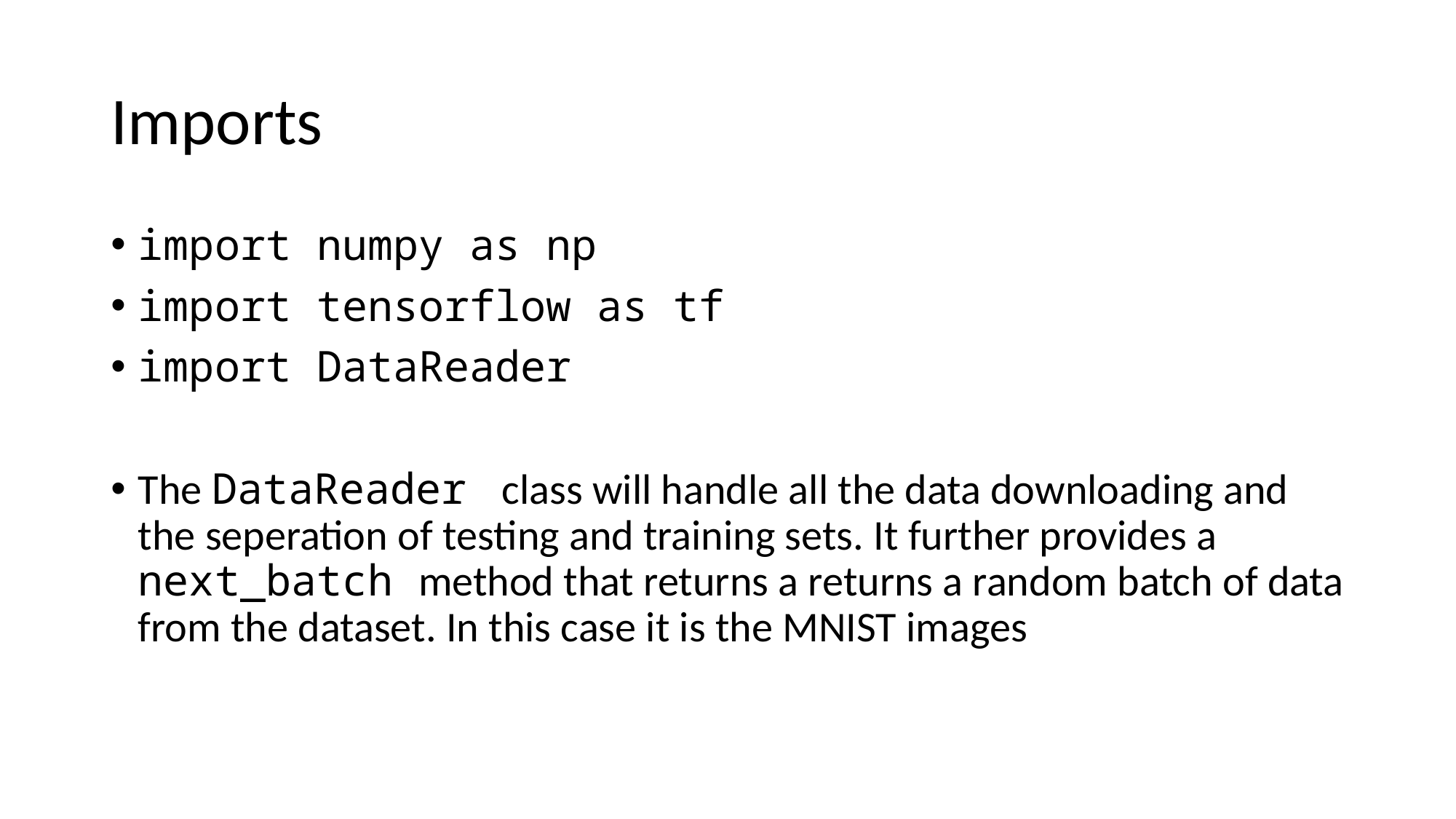

# Imports
import numpy as np
import tensorflow as tf
import DataReader

The DataReader  class will handle all the data downloading and the seperation of testing and training sets. It further provides a next_batch method that returns a returns a random batch of data from the dataset. In this case it is the MNIST images